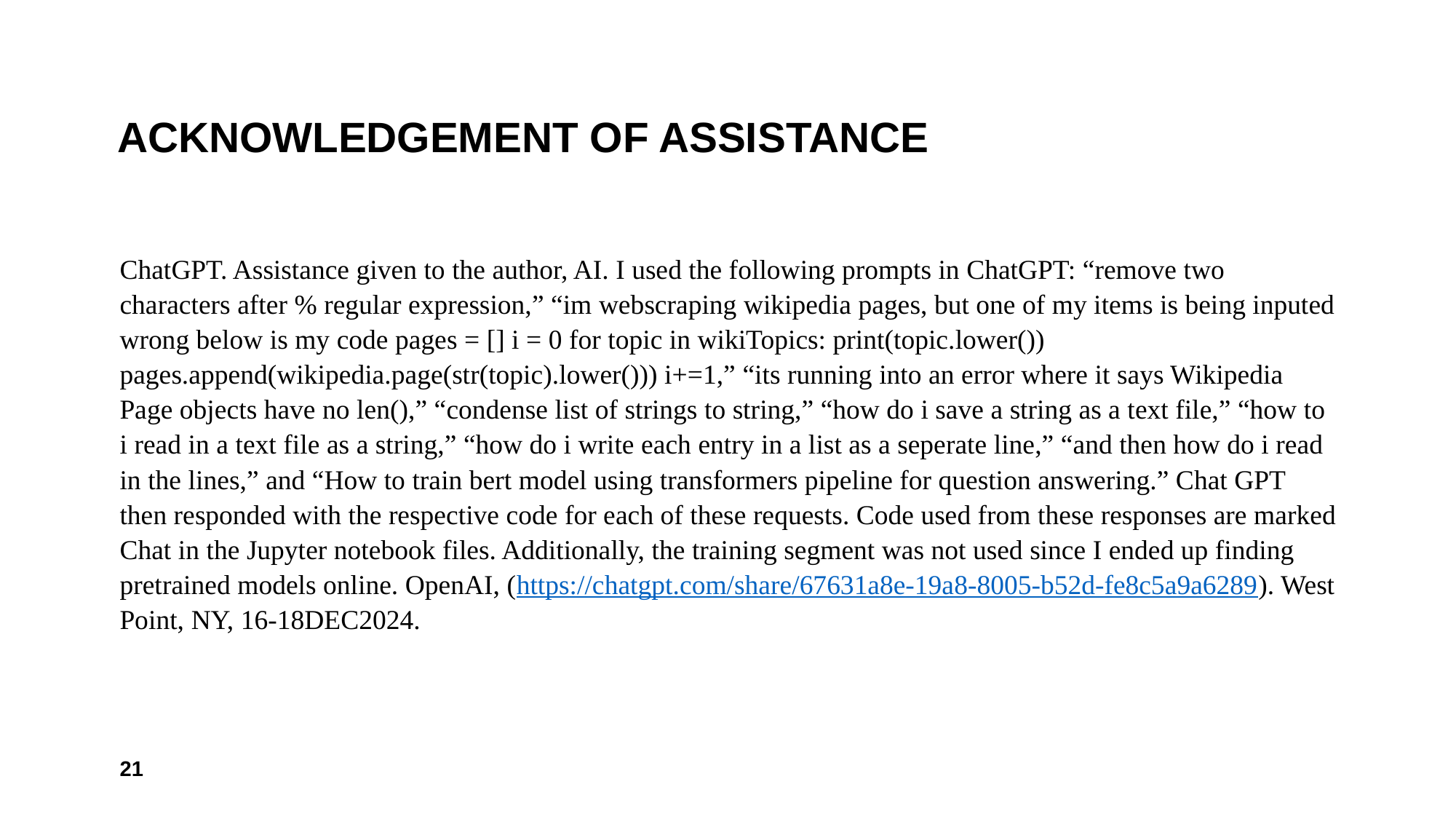

# Acknowledgement of Assistance
ChatGPT. Assistance given to the author, AI. I used the following prompts in ChatGPT: “remove two characters after % regular expression,” “im webscraping wikipedia pages, but one of my items is being inputed wrong below is my code pages = [] i = 0 for topic in wikiTopics: print(topic.lower()) pages.append(wikipedia.page(str(topic).lower())) i+=1,” “its running into an error where it says Wikipedia Page objects have no len(),” “condense list of strings to string,” “how do i save a string as a text file,” “how to i read in a text file as a string,” “how do i write each entry in a list as a seperate line,” “and then how do i read in the lines,” and “How to train bert model using transformers pipeline for question answering.” Chat GPT then responded with the respective code for each of these requests. Code used from these responses are marked Chat in the Jupyter notebook files. Additionally, the training segment was not used since I ended up finding pretrained models online. OpenAI, (https://chatgpt.com/share/67631a8e-19a8-8005-b52d-fe8c5a9a6289). West Point, NY, 16-18DEC2024.
21